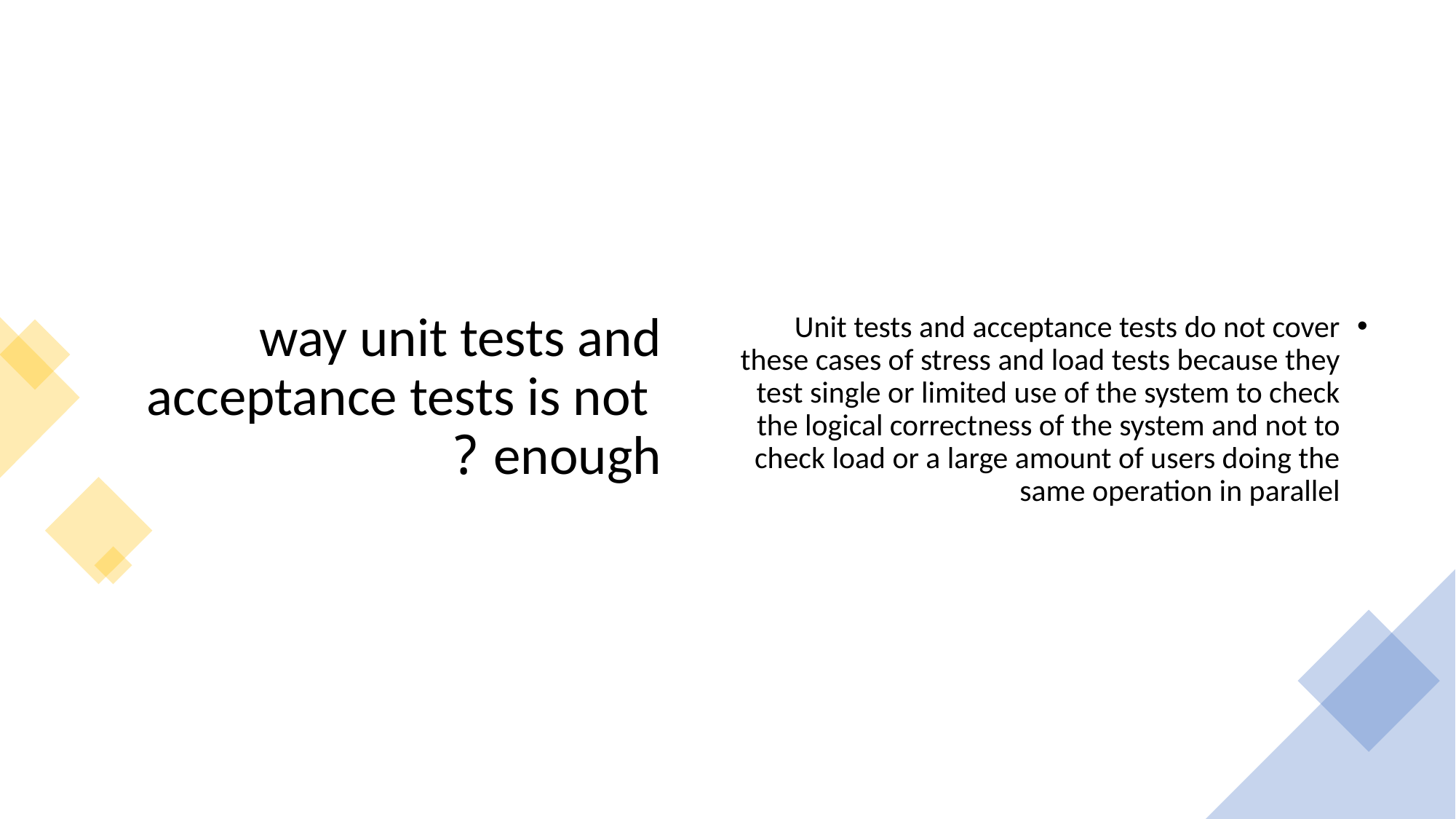

# way unit tests and acceptance tests is not  enough ?
Unit tests and acceptance tests do not cover these cases of stress and load tests because they test single or limited use of the system to check the logical correctness of the system and not to check load or a large amount of users doing the same operation in parallel